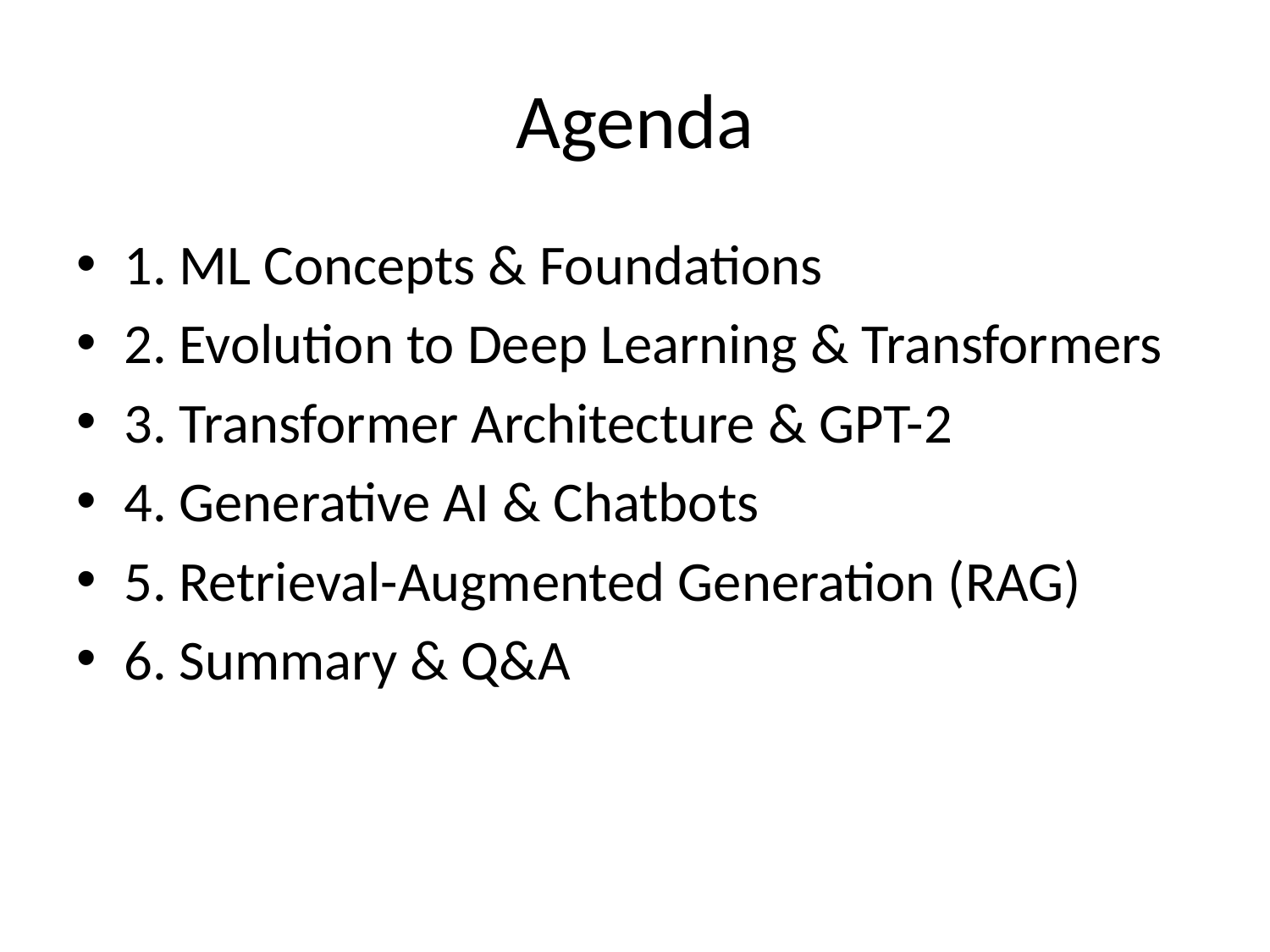

# Agenda
1. ML Concepts & Foundations
2. Evolution to Deep Learning & Transformers
3. Transformer Architecture & GPT-2
4. Generative AI & Chatbots
5. Retrieval-Augmented Generation (RAG)
6. Summary & Q&A